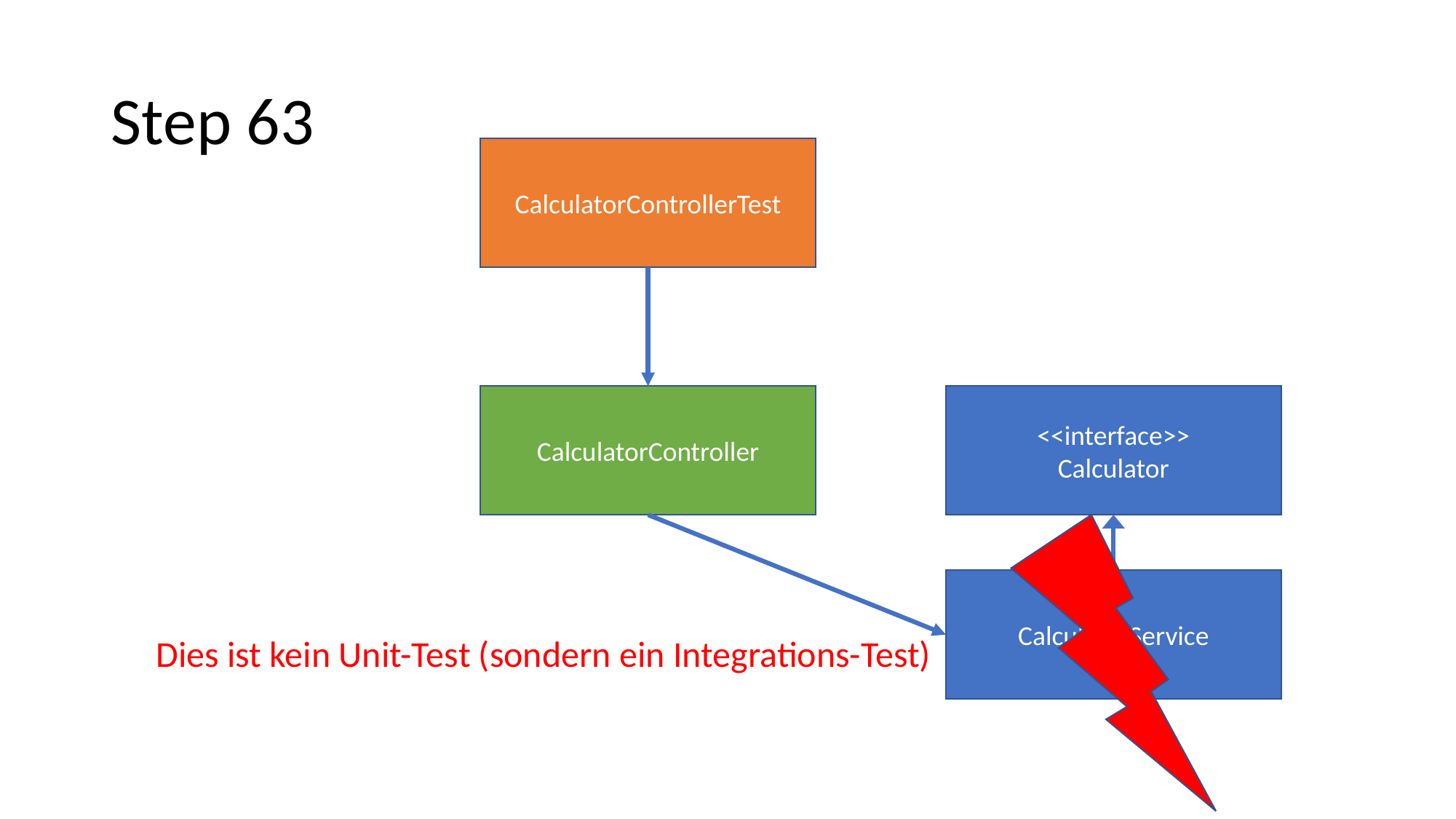

# Step 63
CalculatorControllerTest
CalculatorController
<<interface>>
Calculator

CalculatorService
Dies ist kein Unit-Test (sondern ein Integrations-Test)